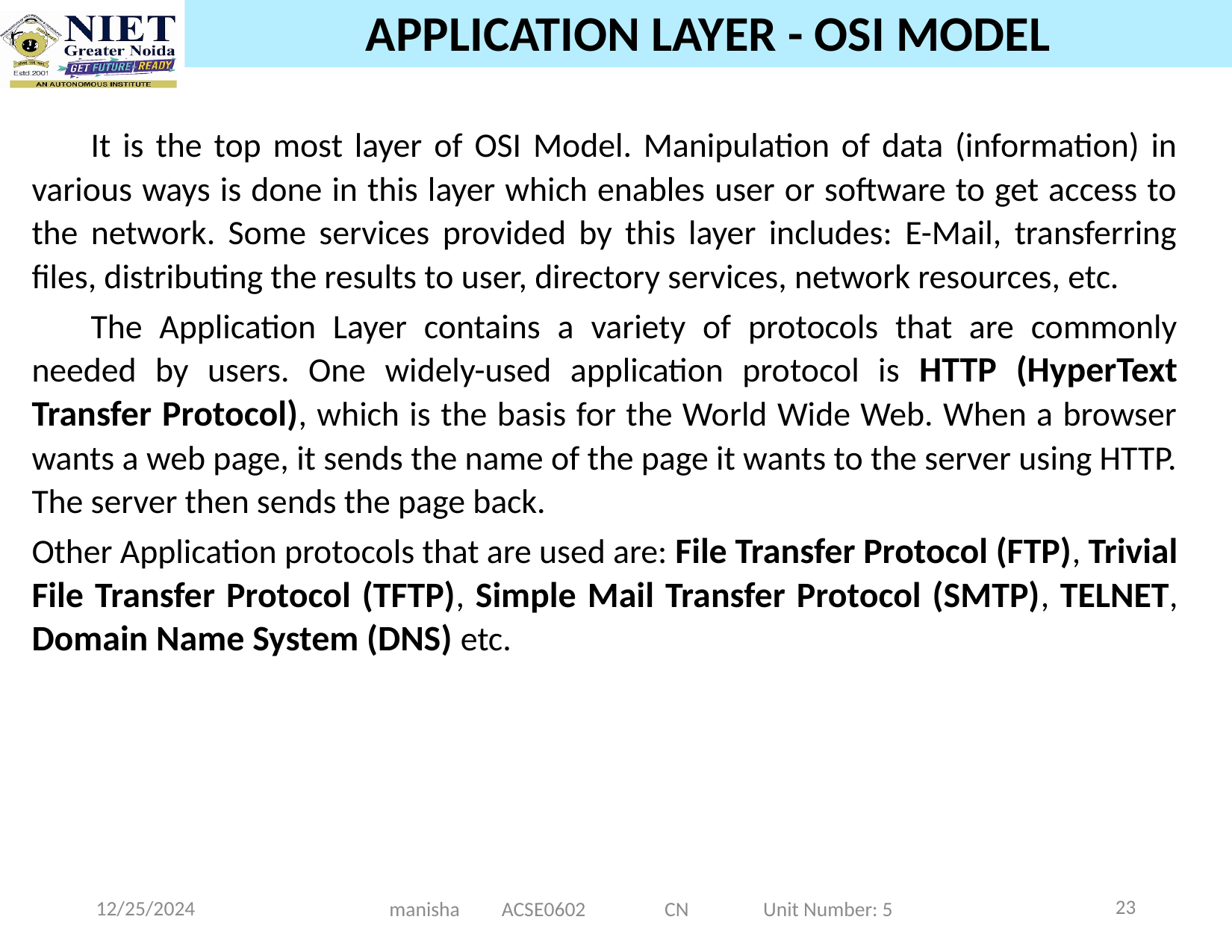

# APPLICATION LAYER - OSI MODEL
It is the top most layer of OSI Model. Manipulation of data (information) in various ways is done in this layer which enables user or software to get access to the network. Some services provided by this layer includes: E-Mail, transferring files, distributing the results to user, directory services, network resources, etc.
The Application Layer contains a variety of protocols that are commonly needed by users. One widely-used application protocol is HTTP (HyperText Transfer Protocol), which is the basis for the World Wide Web. When a browser wants a web page, it sends the name of the page it wants to the server using HTTP. The server then sends the page back.
Other Application protocols that are used are: File Transfer Protocol (FTP), Trivial File Transfer Protocol (TFTP), Simple Mail Transfer Protocol (SMTP), TELNET, Domain Name System (DNS) etc.
23
12/25/2024
manisha         ACSE0602                 CN                Unit Number: 5